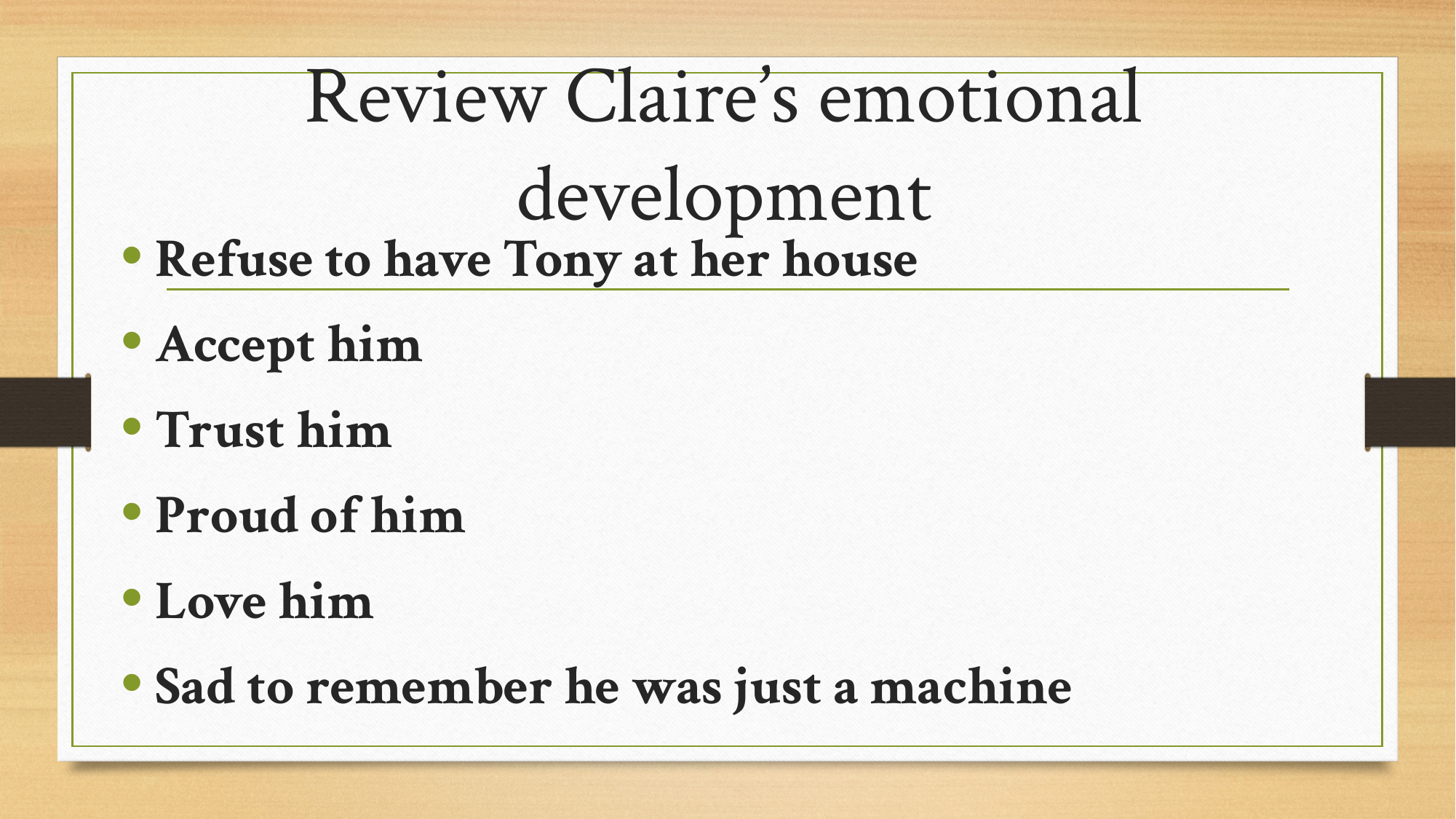

# Review Claire’s emotional development
Refuse to have Tony at her house
Accept him
Trust him
Proud of him
Love him
Sad to remember he was just a machine